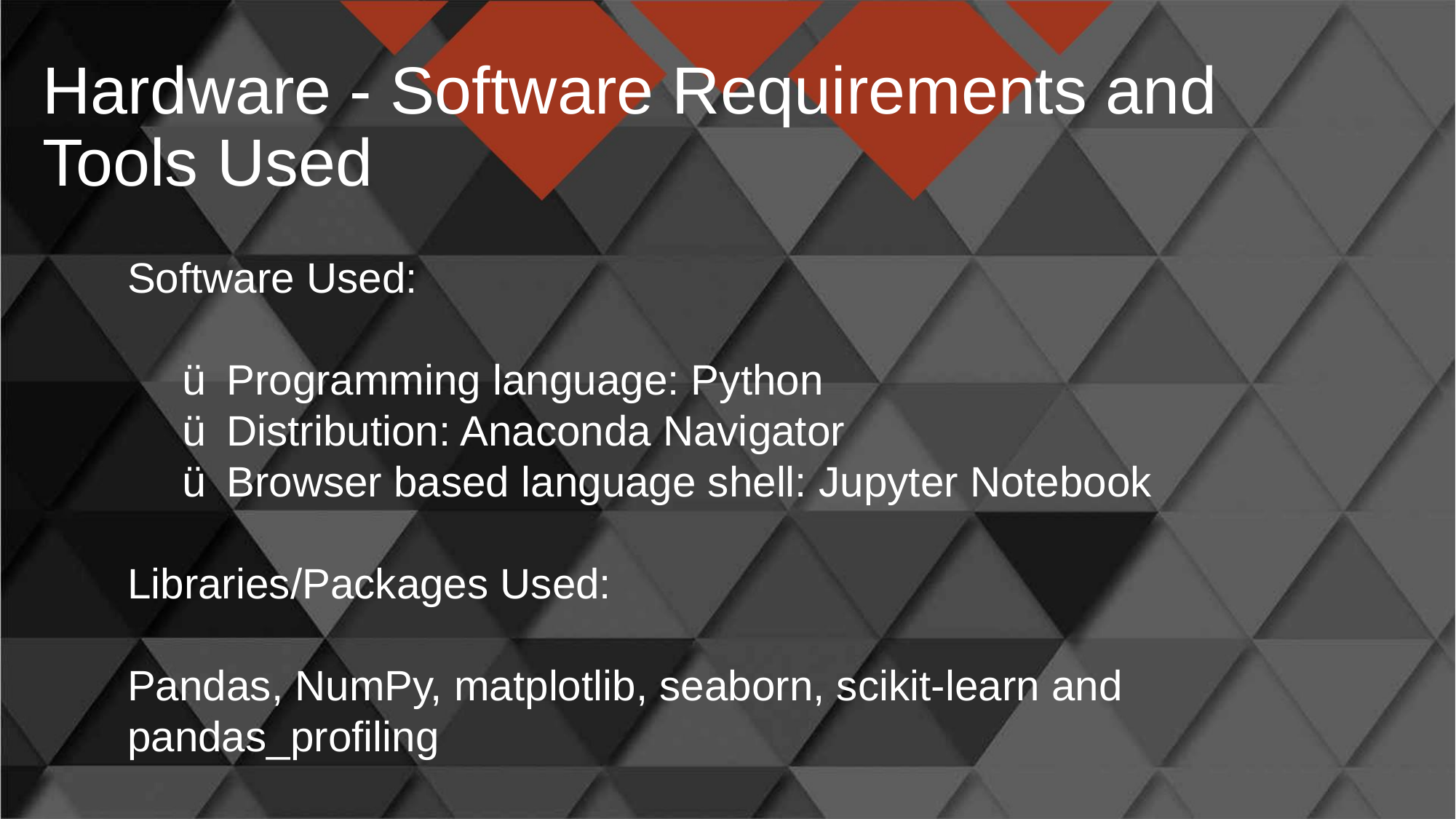

Hardware - Software Requirements and
Tools Used
Software Used:
ü Programming language: Python
ü Distribution: Anaconda Navigator
ü Browser based language shell: Jupyter Notebook
Libraries/Packages Used:
Pandas, NumPy, matplotlib, seaborn, scikit-learn and
pandas_profiling